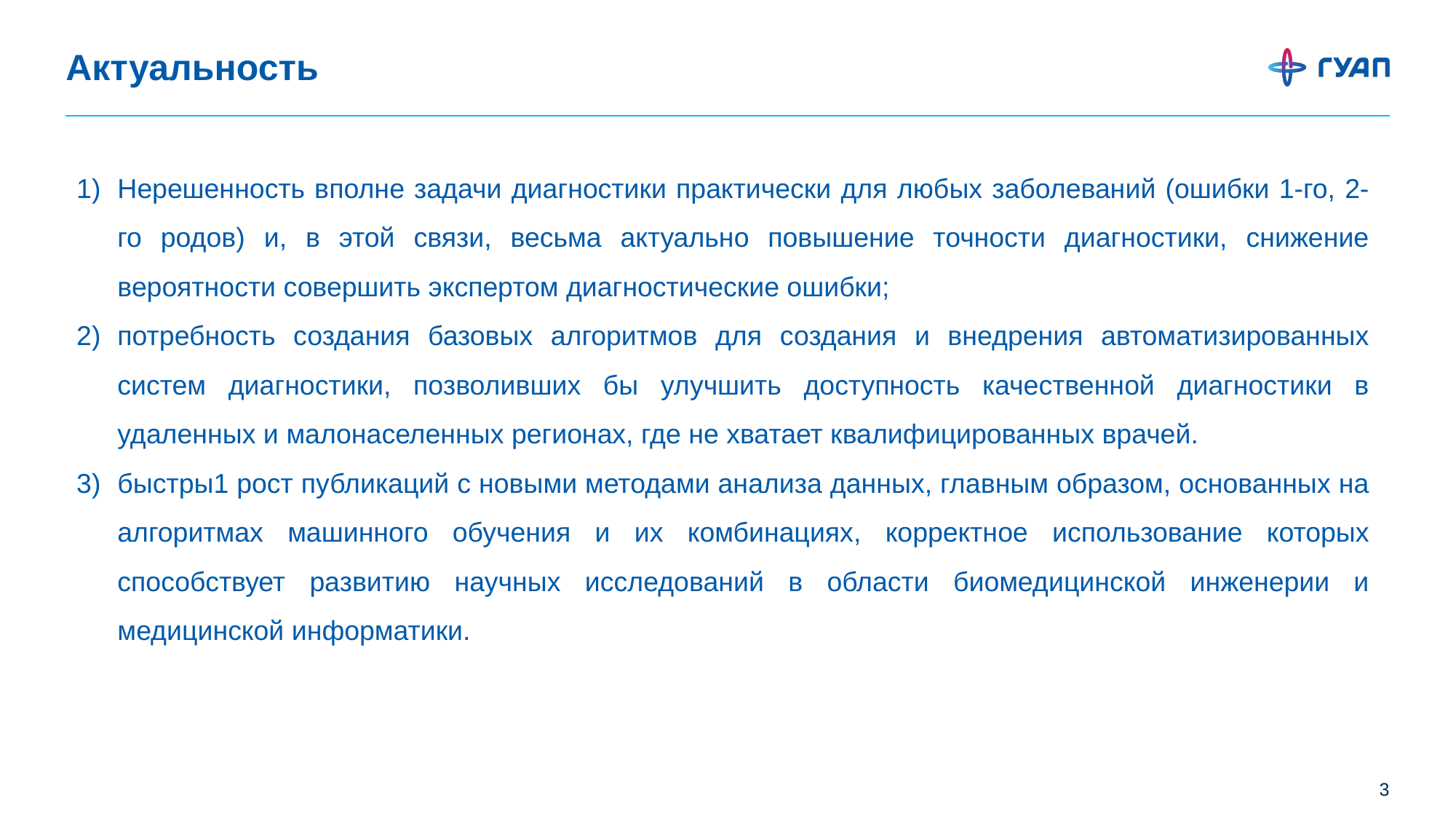

# Актуальность
Нерешенность вполне задачи диагностики практически для любых заболеваний (ошибки 1-го, 2-го родов) и, в этой связи, весьма актуально повышение точности диагностики, снижение вероятности совершить экспертом диагностические ошибки;
потребность создания базовых алгоритмов для создания и внедрения автоматизированных систем диагностики, позволивших бы улучшить доступность качественной диагностики в удаленных и малонаселенных регионах, где не хватает квалифицированных врачей.
быстры1 рост публикаций с новыми методами анализа данных, главным образом, основанных на алгоритмах машинного обучения и их комбинациях, корректное использование которых способствует развитию научных исследований в области биомедицинской инженерии и медицинской информатики.